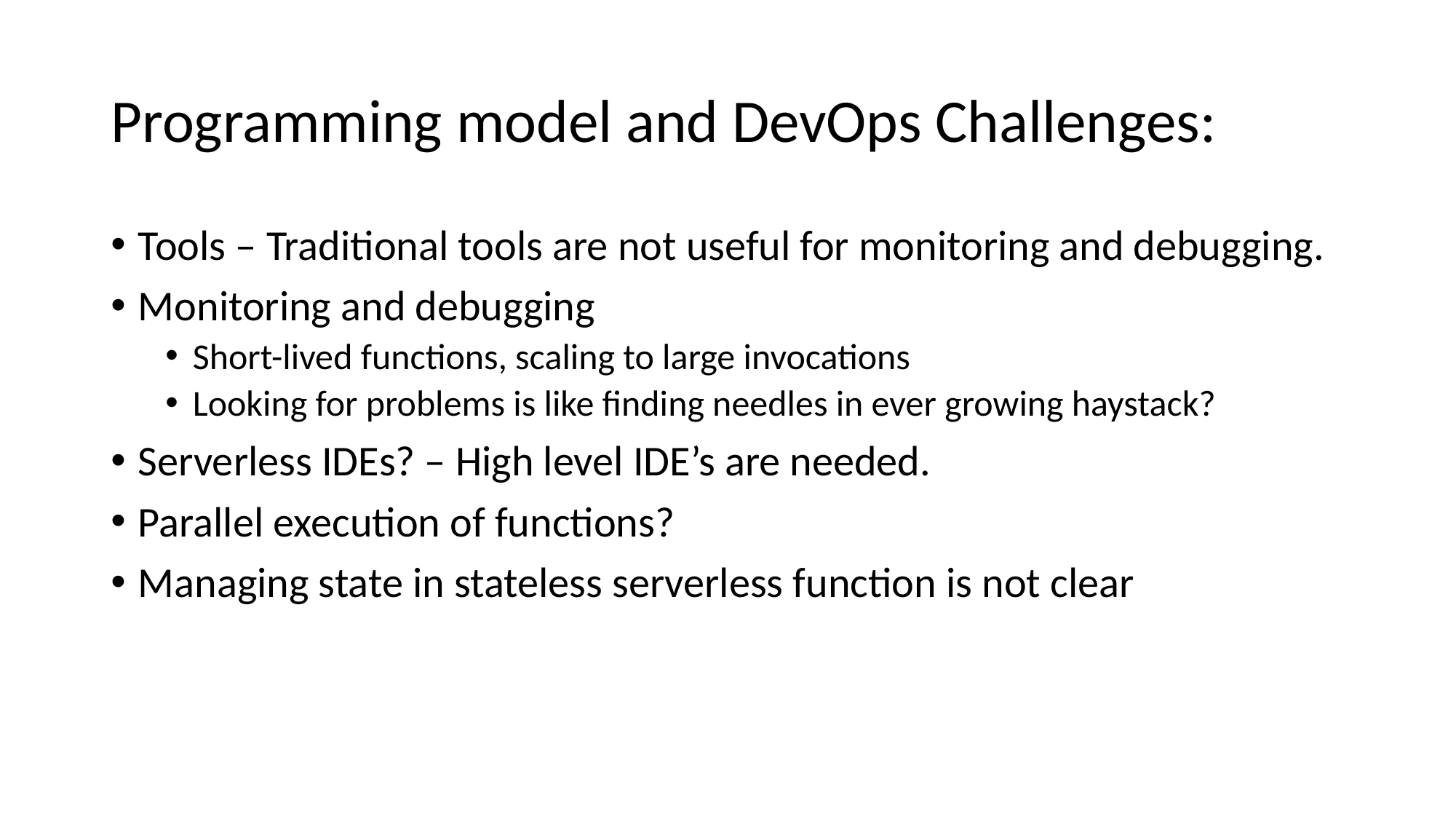

# Programming model and DevOps Challenges:
Tools – Traditional tools are not useful for monitoring and debugging.
Monitoring and debugging
Short-lived functions, scaling to large invocations
Looking for problems is like finding needles in ever growing haystack?
Serverless IDEs? – High level IDE’s are needed.
Parallel execution of functions?
Managing state in stateless serverless function is not clear